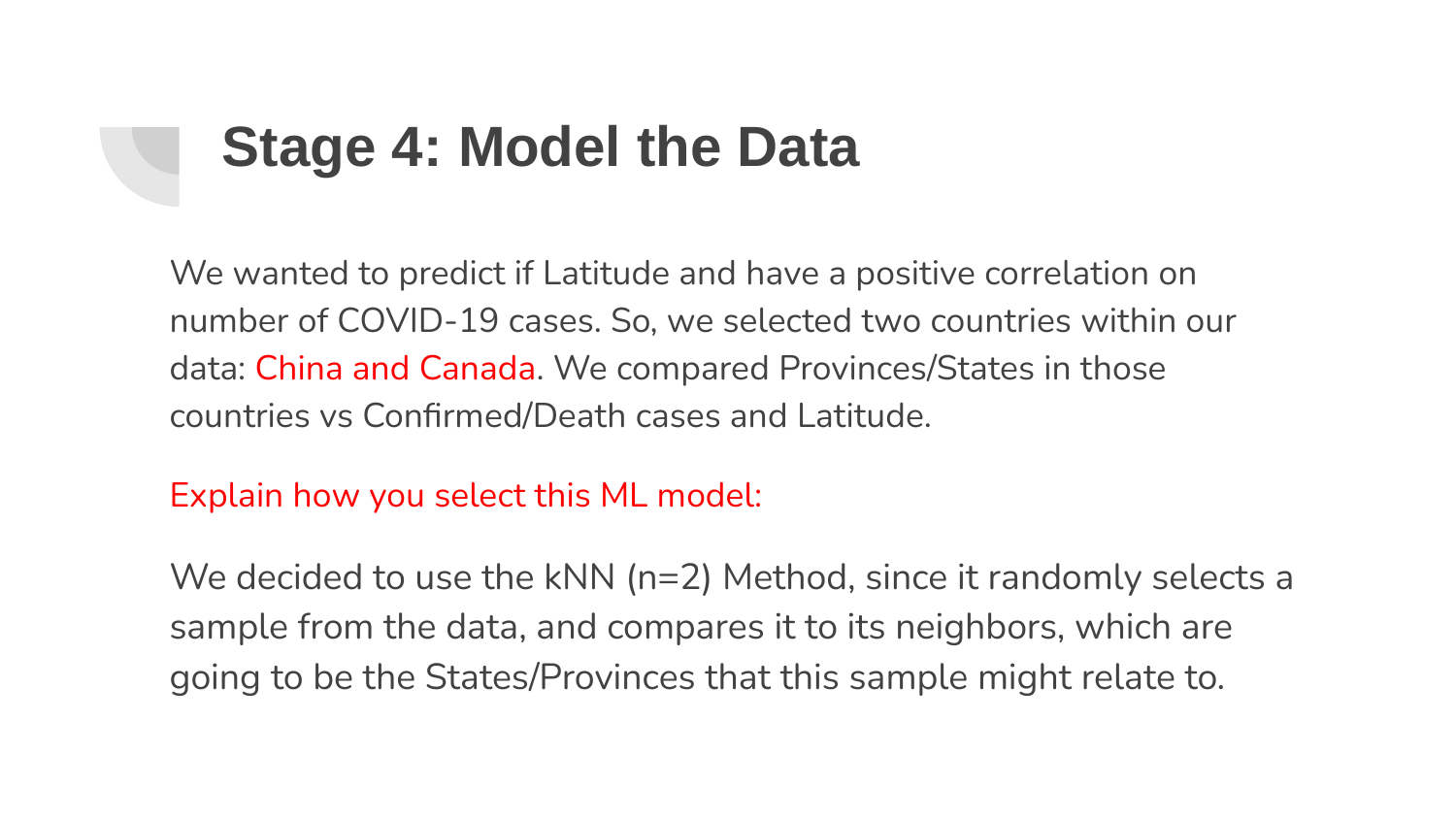

# Stage 4: Model the Data
We wanted to predict if Latitude and have a positive correlation on number of COVID-19 cases. So, we selected two countries within our data: China and Canada. We compared Provinces/States in those countries vs Confirmed/Death cases and Latitude.
Explain how you select this ML model:
We decided to use the kNN (n=2) Method, since it randomly selects a sample from the data, and compares it to its neighbors, which are going to be the States/Provinces that this sample might relate to.